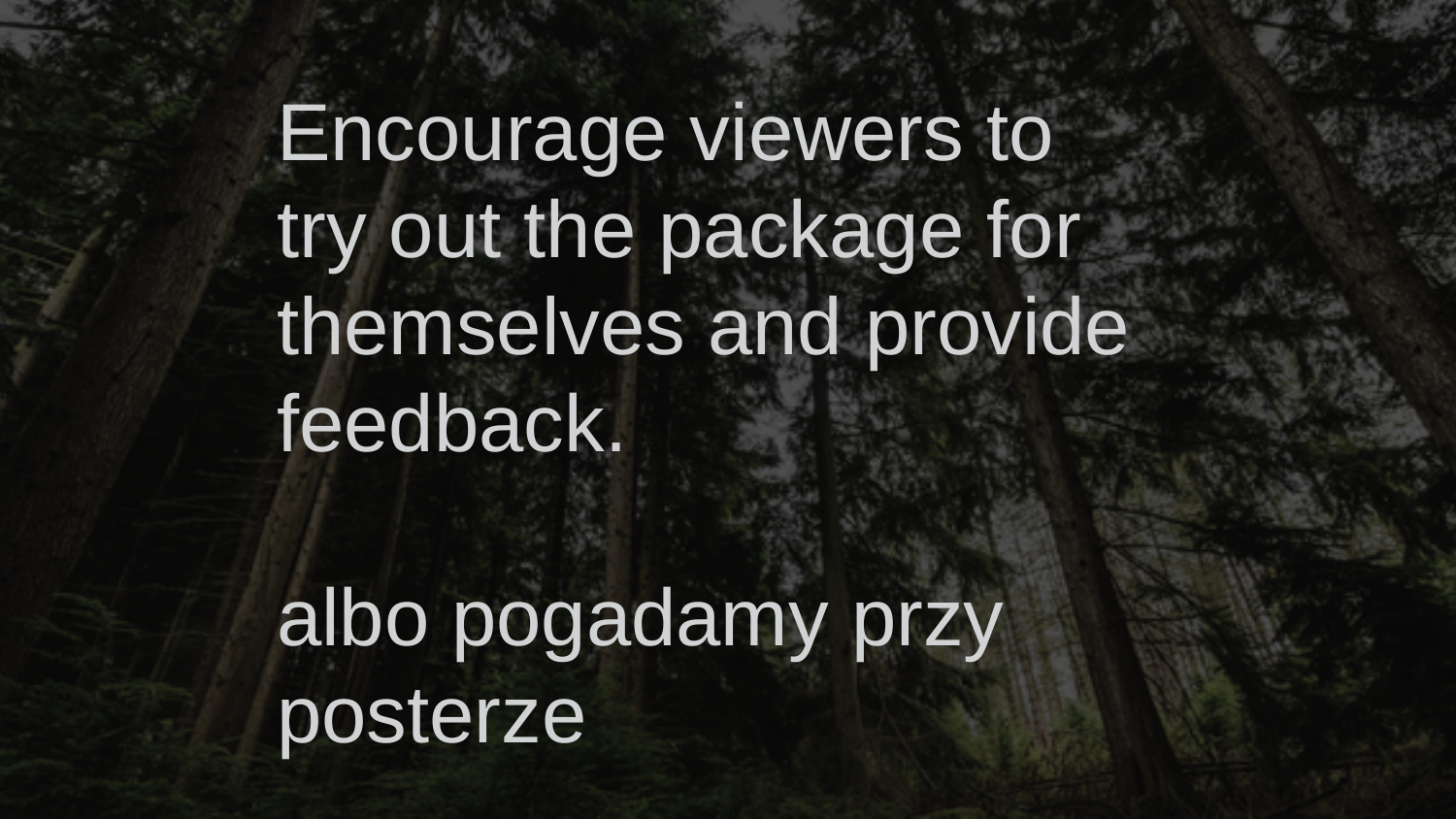

# Encourage viewers to try out the package for themselves and provide feedback. albo pogadamy przy posterze